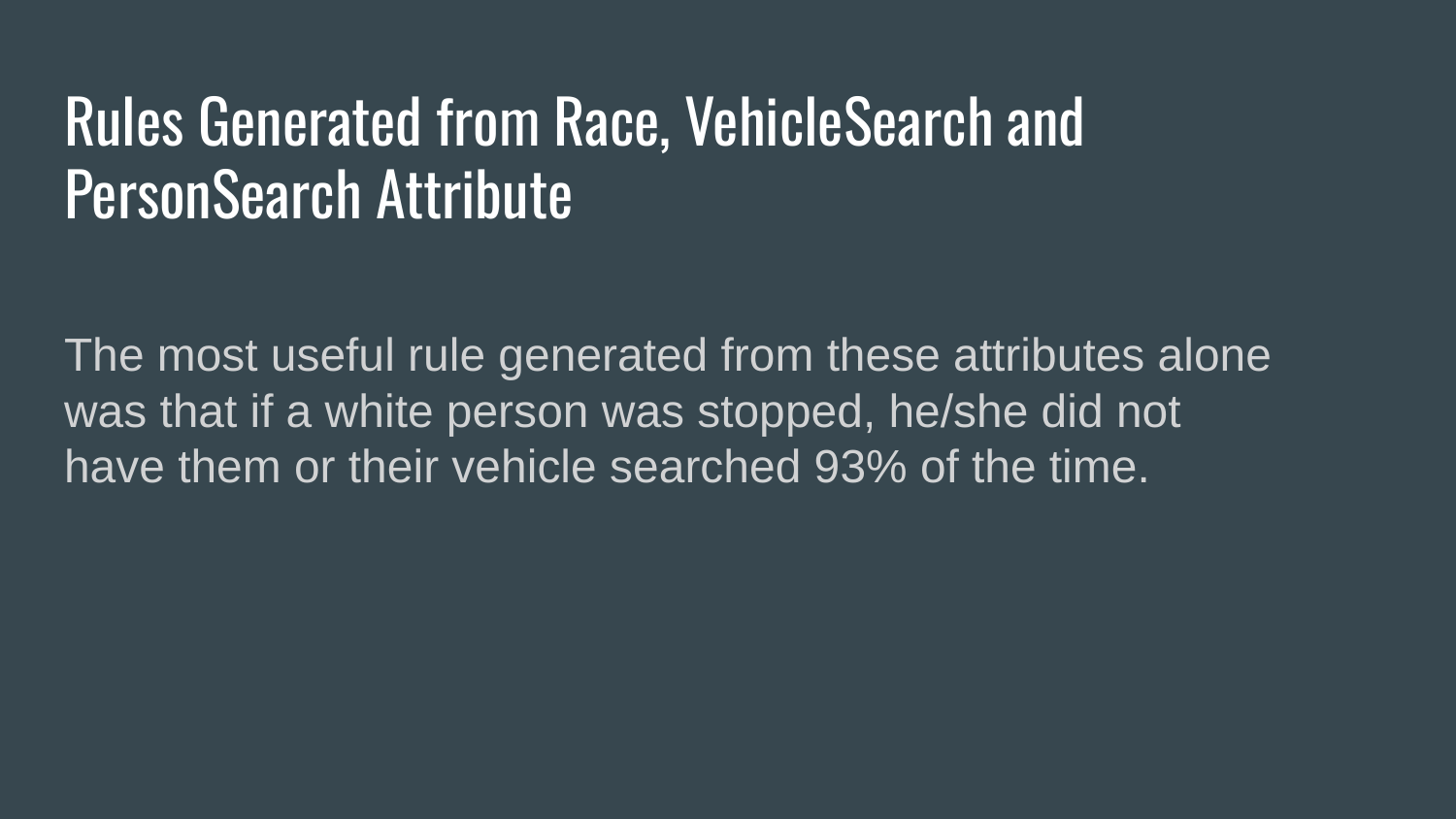

# Rules Generated from Race, VehicleSearch and PersonSearch Attribute
The most useful rule generated from these attributes alone was that if a white person was stopped, he/she did not have them or their vehicle searched 93% of the time.